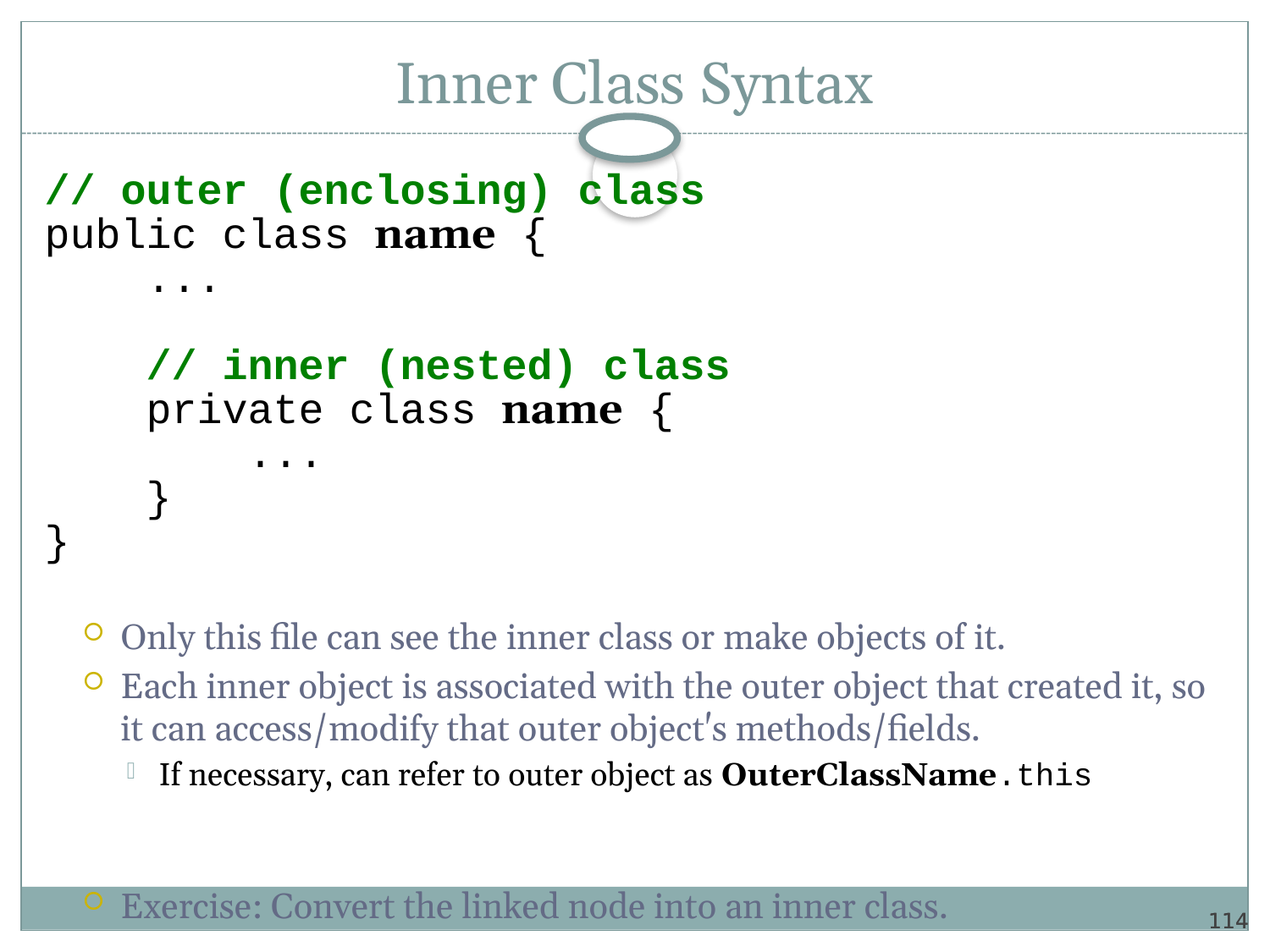

# Inner Class Syntax
// outer (enclosing) class
public class name {
    ...

    // inner (nested) class
    private class name {
        ...
    }
}

Only this file can see the inner class or make objects of it.
Each inner object is associated with the outer object that created it, so it can access/modify that outer object's methods/fields.
If necessary, can refer to outer object as OuterClassName.this

Exercise: Convert the linked node into an inner class.